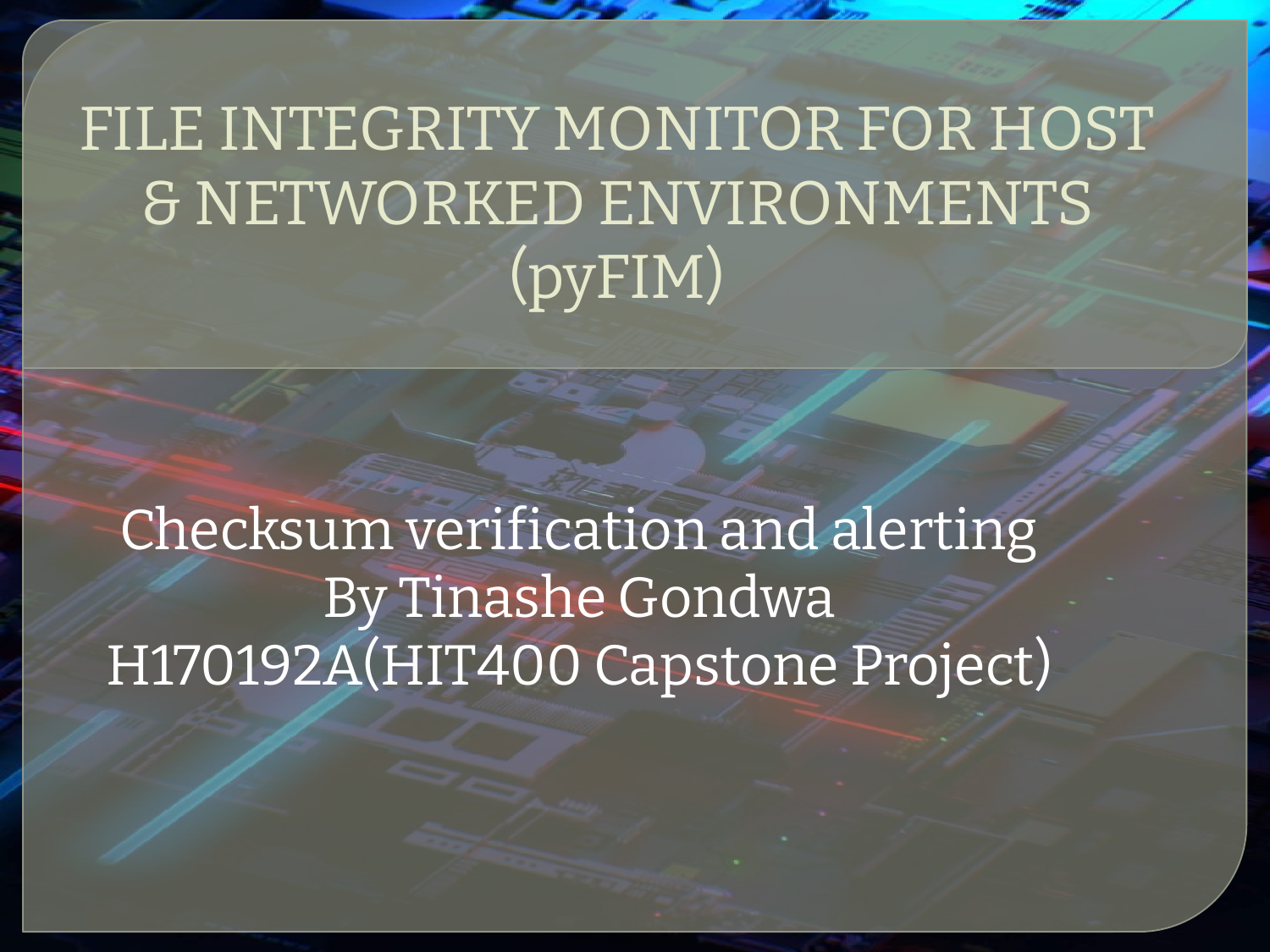

# FILE INTEGRITY MONITOR FOR HOST & NETWORKED ENVIRONMENTS (pyFIM)
Checksum verification and alerting
By Tinashe Gondwa
H170192A(HIT400 Capstone Project)